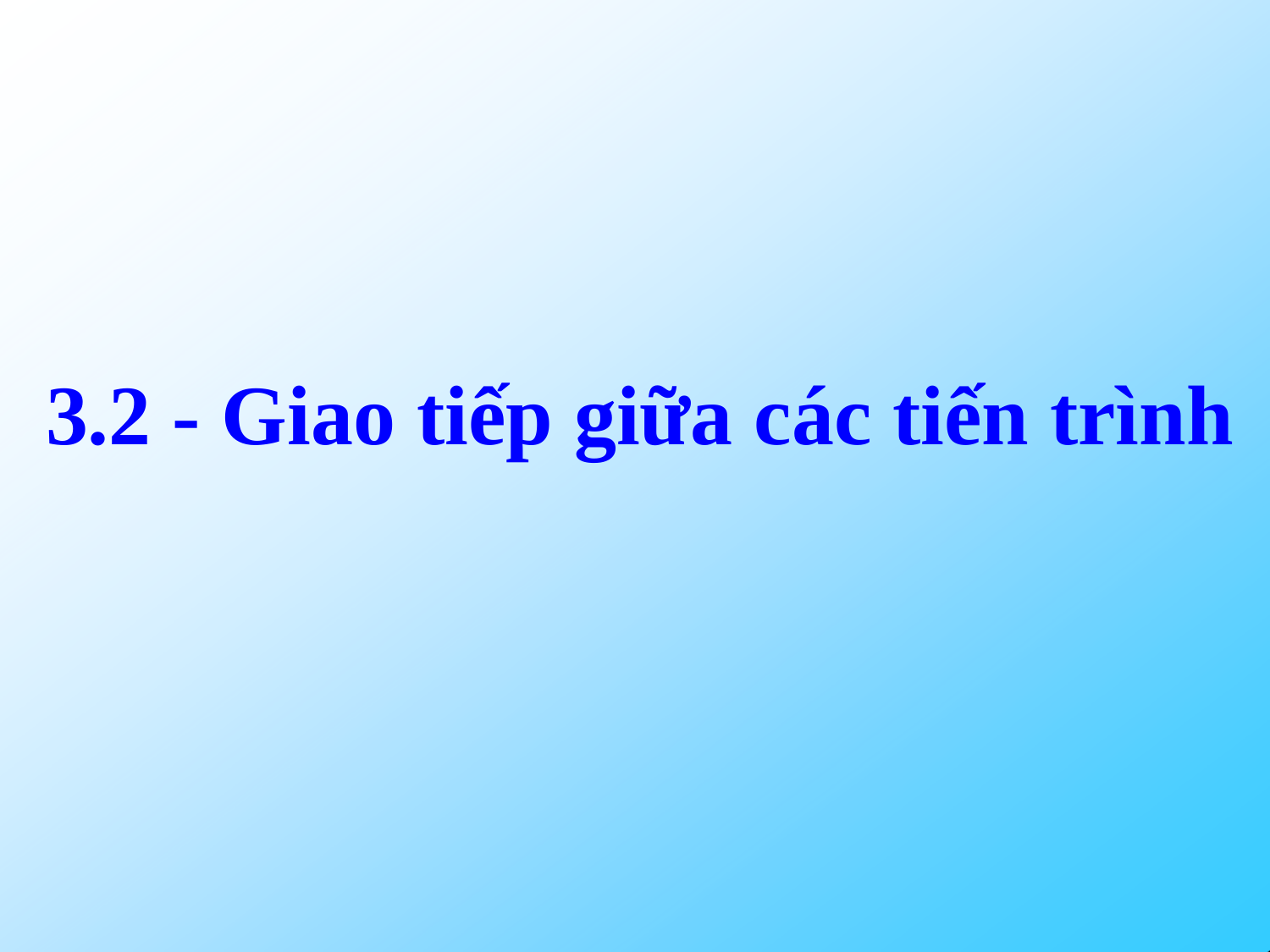

# 3.2 - Giao tiếp giữa các tiến trình